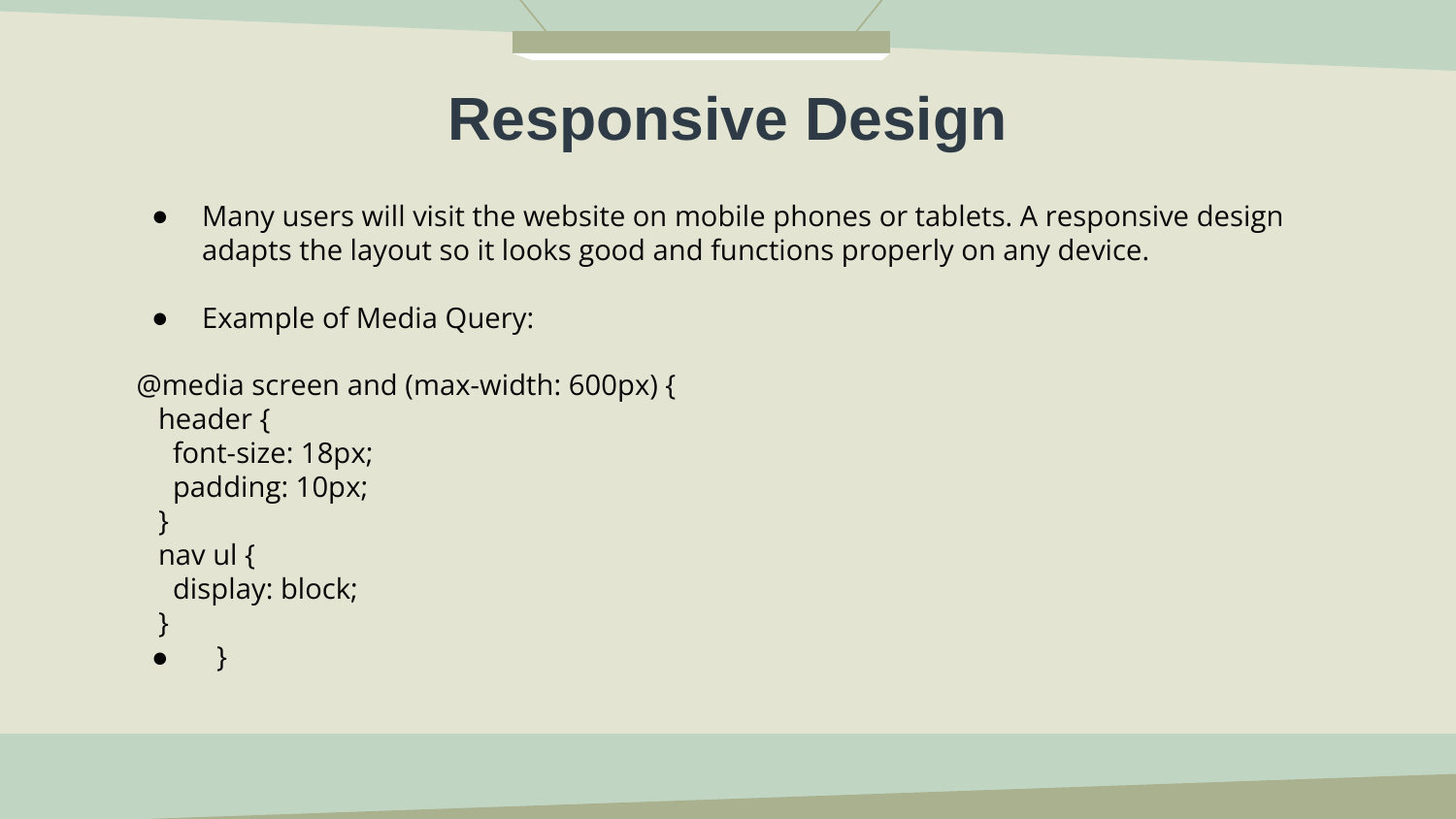

# Responsive Design
Many users will visit the website on mobile phones or tablets. A responsive design adapts the layout so it looks good and functions properly on any device.

Example of Media Query:

 @media screen and (max-width: 600px) {
    header {
      font-size: 18px;
      padding: 10px;
    }
    nav ul {
      display: block;
    }
  }